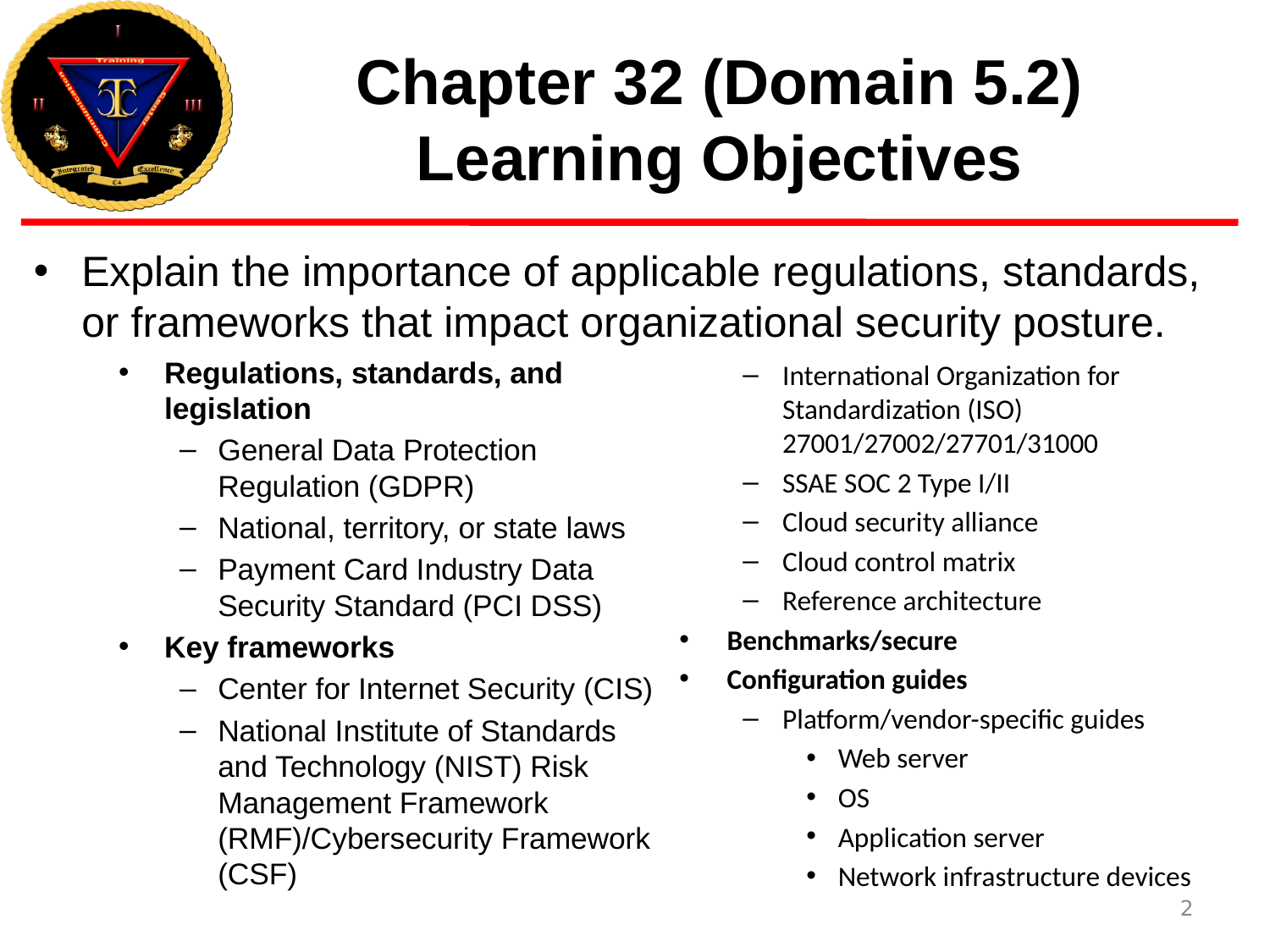

# Chapter 32 (Domain 5.2) Learning Objectives
Explain the importance of applicable regulations, standards, or frameworks that impact organizational security posture.
Regulations, standards, and legislation
General Data Protection Regulation (GDPR)
National, territory, or state laws
Payment Card Industry Data Security Standard (PCI DSS)
Key frameworks
Center for Internet Security (CIS)
National Institute of Standards and Technology (NIST) Risk Management Framework (RMF)/Cybersecurity Framework (CSF)
International Organization for Standardization (ISO) 27001/27002/27701/31000
SSAE SOC 2 Type I/II
Cloud security alliance
Cloud control matrix
Reference architecture
Benchmarks/secure
Configuration guides
Platform/vendor-specific guides
Web server
OS
Application server
Network infrastructure devices
2